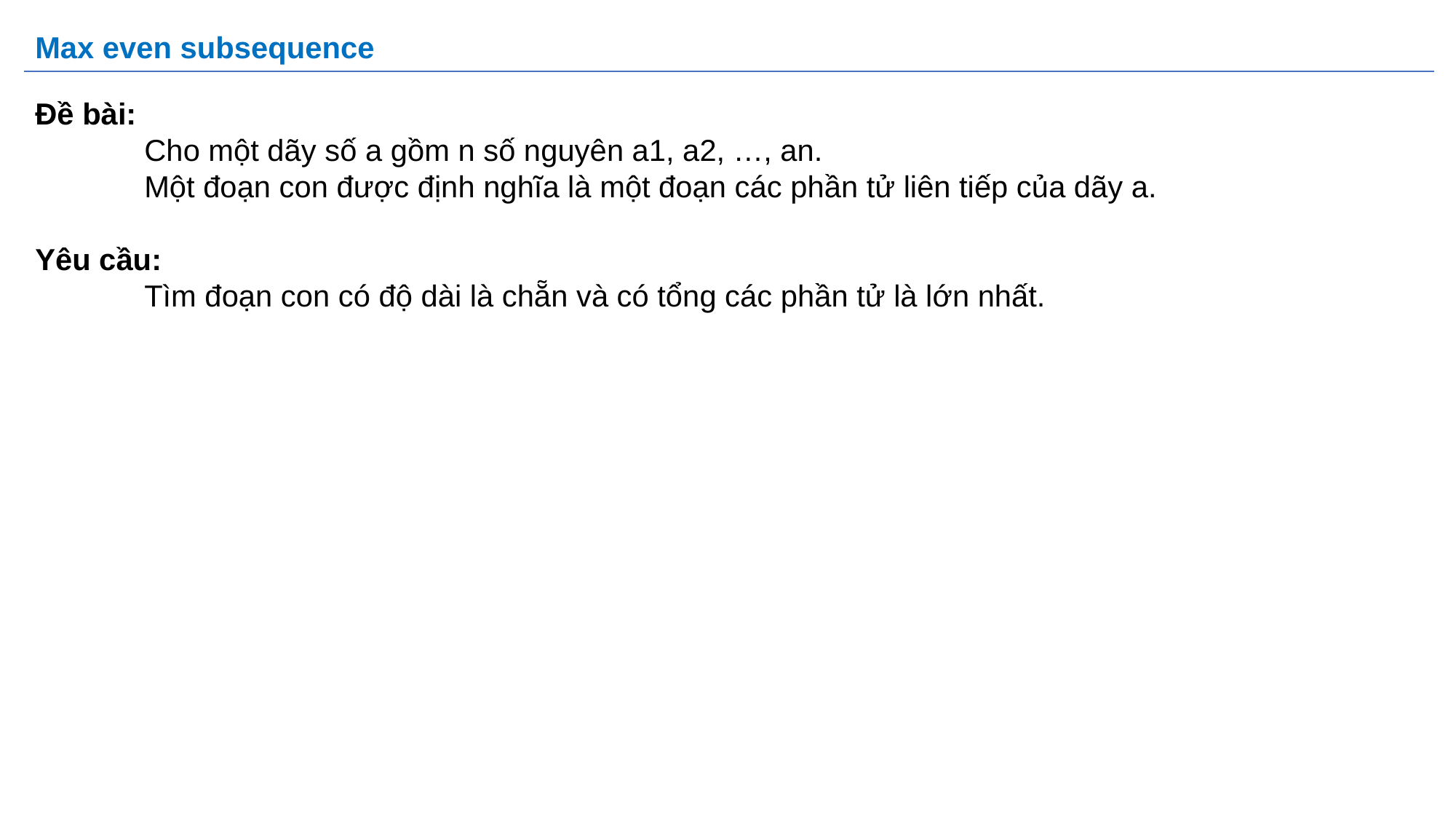

# Max even subsequence
Đề bài:
	Cho một dãy số a gồm n số nguyên a1, a2, …, an.
	Một đoạn con được định nghĩa là một đoạn các phần tử liên tiếp của dãy a.

Yêu cầu:
	Tìm đoạn con có độ dài là chẵn và có tổng các phần tử là lớn nhất.